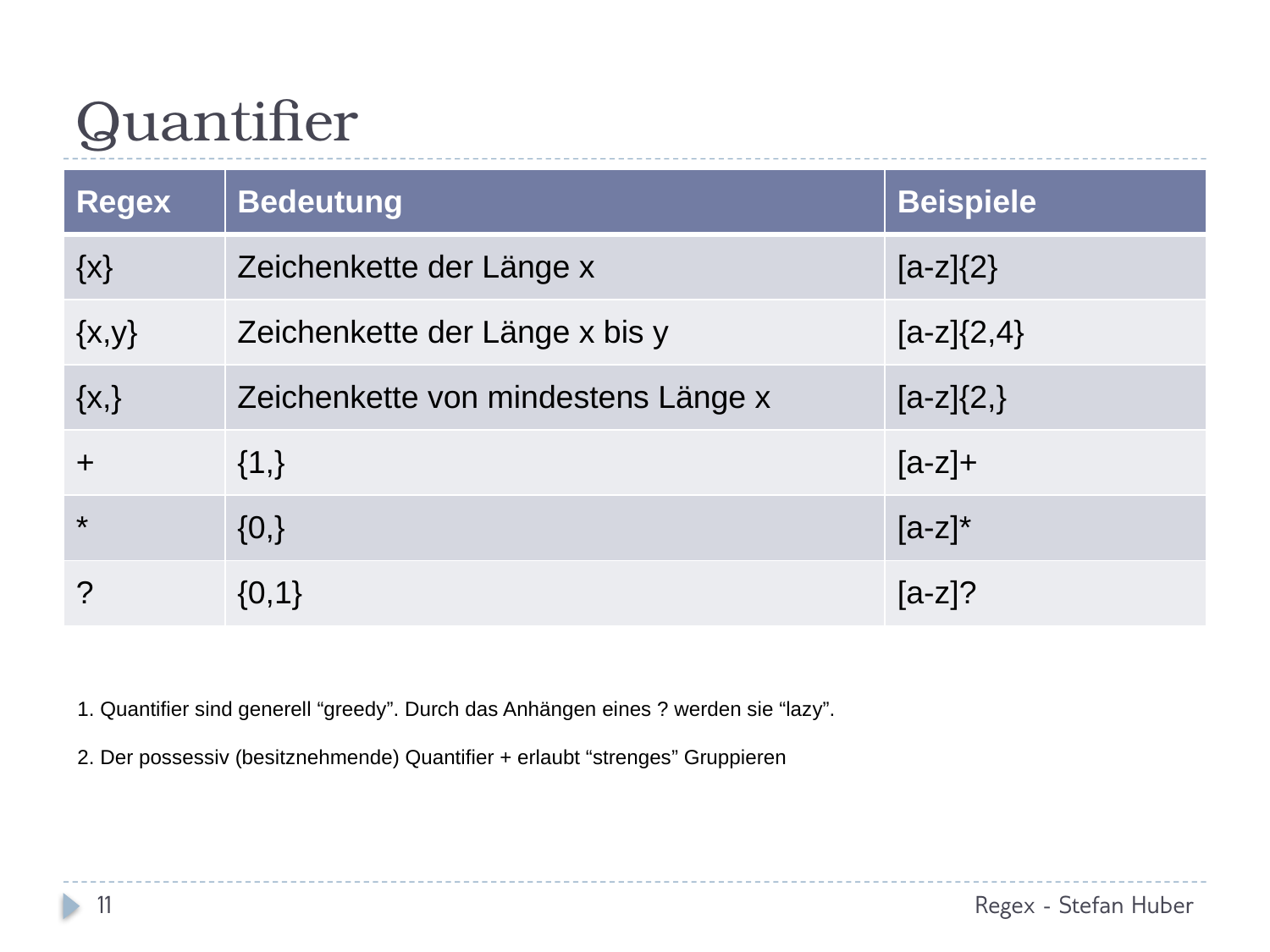

# Quantifier
| Regex | Bedeutung | Beispiele |
| --- | --- | --- |
| {x} | Zeichenkette der Länge x | [a-z]{2} |
| {x,y} | Zeichenkette der Länge x bis y | [a-z]{2,4} |
| {x,} | Zeichenkette von mindestens Länge x | [a-z]{2,} |
| + | {1,} | [a-z]+ |
| \* | {0,} | [a-z]\* |
| ? | {0,1} | [a-z]? |
1. Quantifier sind generell “greedy”. Durch das Anhängen eines ? werden sie “lazy”.
2. Der possessiv (besitznehmende) Quantifier + erlaubt “strenges” Gruppieren
11
Regex - Stefan Huber